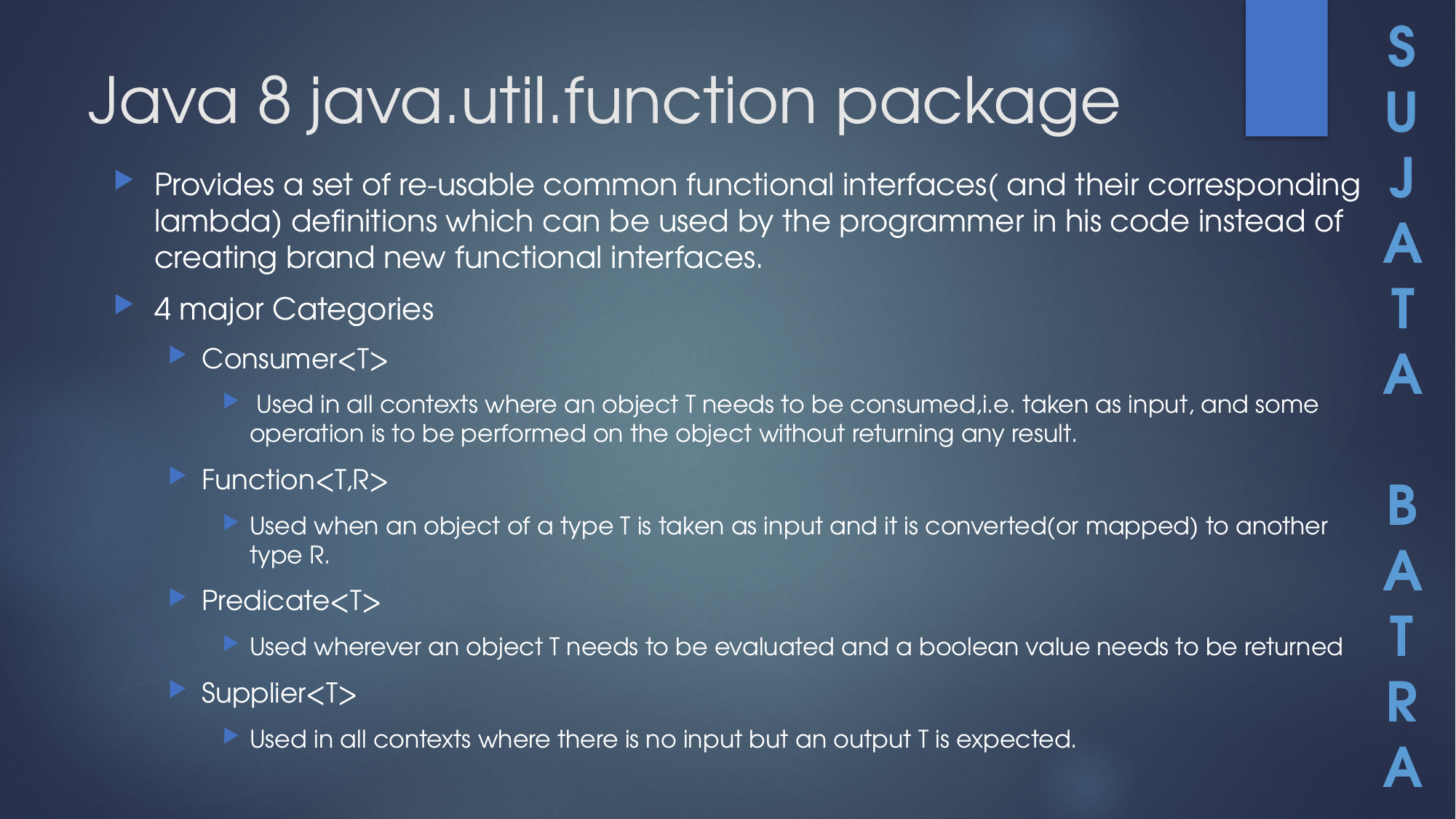

# Java 8 java.util.function package
Provides a set of re-usable common functional interfaces( and their corresponding lambda) definitions which can be used by the programmer in his code instead of creating brand new functional interfaces.
4 major Categories
Consumer<T>
 Used in all contexts where an object T needs to be consumed,i.e. taken as input, and some operation is to be performed on the object without returning any result.
Function<T,R>
Used when an object of a type T is taken as input and it is converted(or mapped) to another type R.
Predicate<T>
Used wherever an object T needs to be evaluated and a boolean value needs to be returned
Supplier<T>
Used in all contexts where there is no input but an output T is expected.